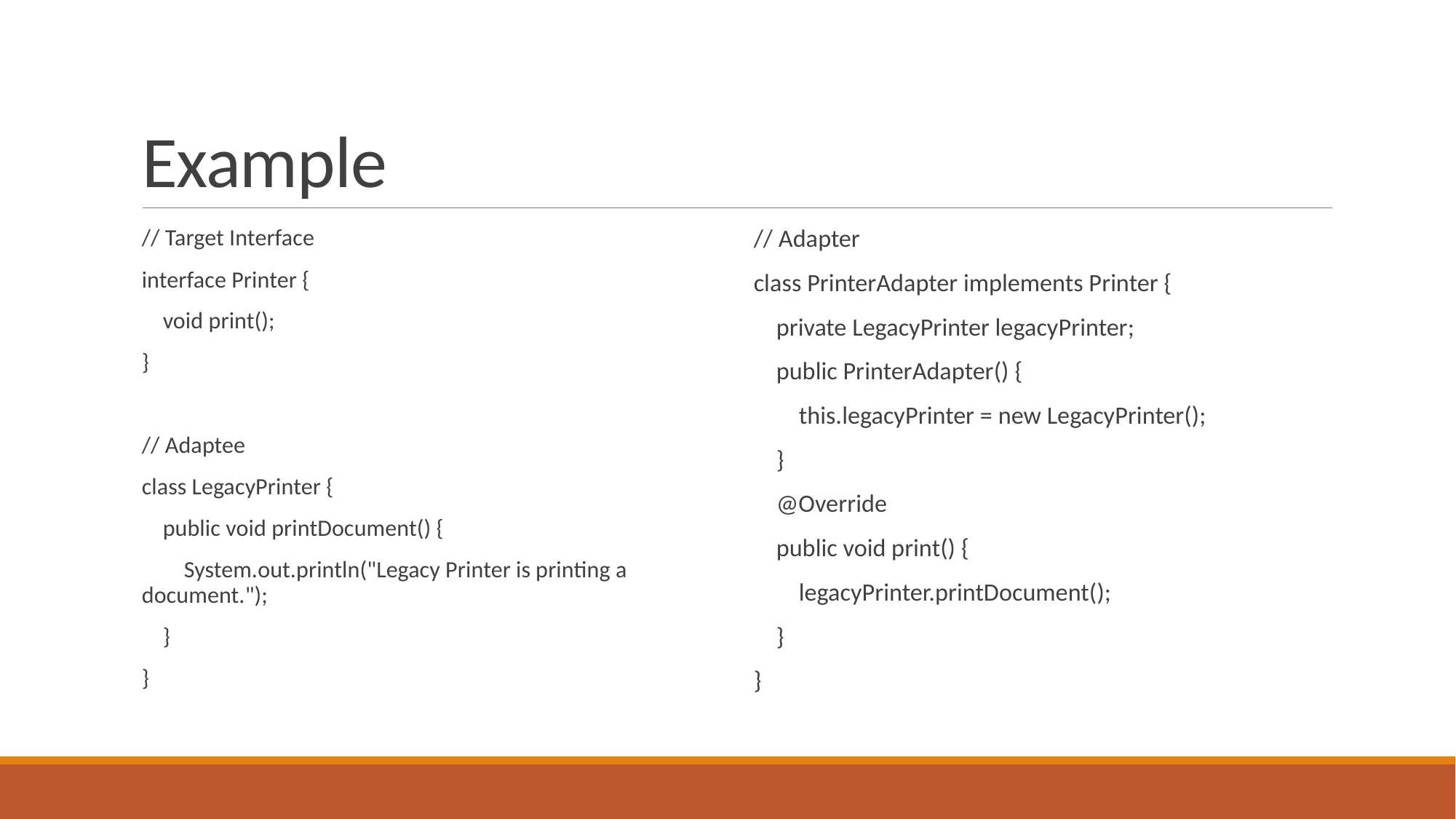

# Example
// Target Interface
interface Printer {
    void print();
}

// Adaptee
class LegacyPrinter {
    public void printDocument() {
        System.out.println("Legacy Printer is printing a document.");
    }
}
// Adapter
class PrinterAdapter implements Printer {
    private LegacyPrinter legacyPrinter;
    public PrinterAdapter() {
        this.legacyPrinter = new LegacyPrinter();
    }
    @Override
    public void print() {
        legacyPrinter.printDocument();
    }
}